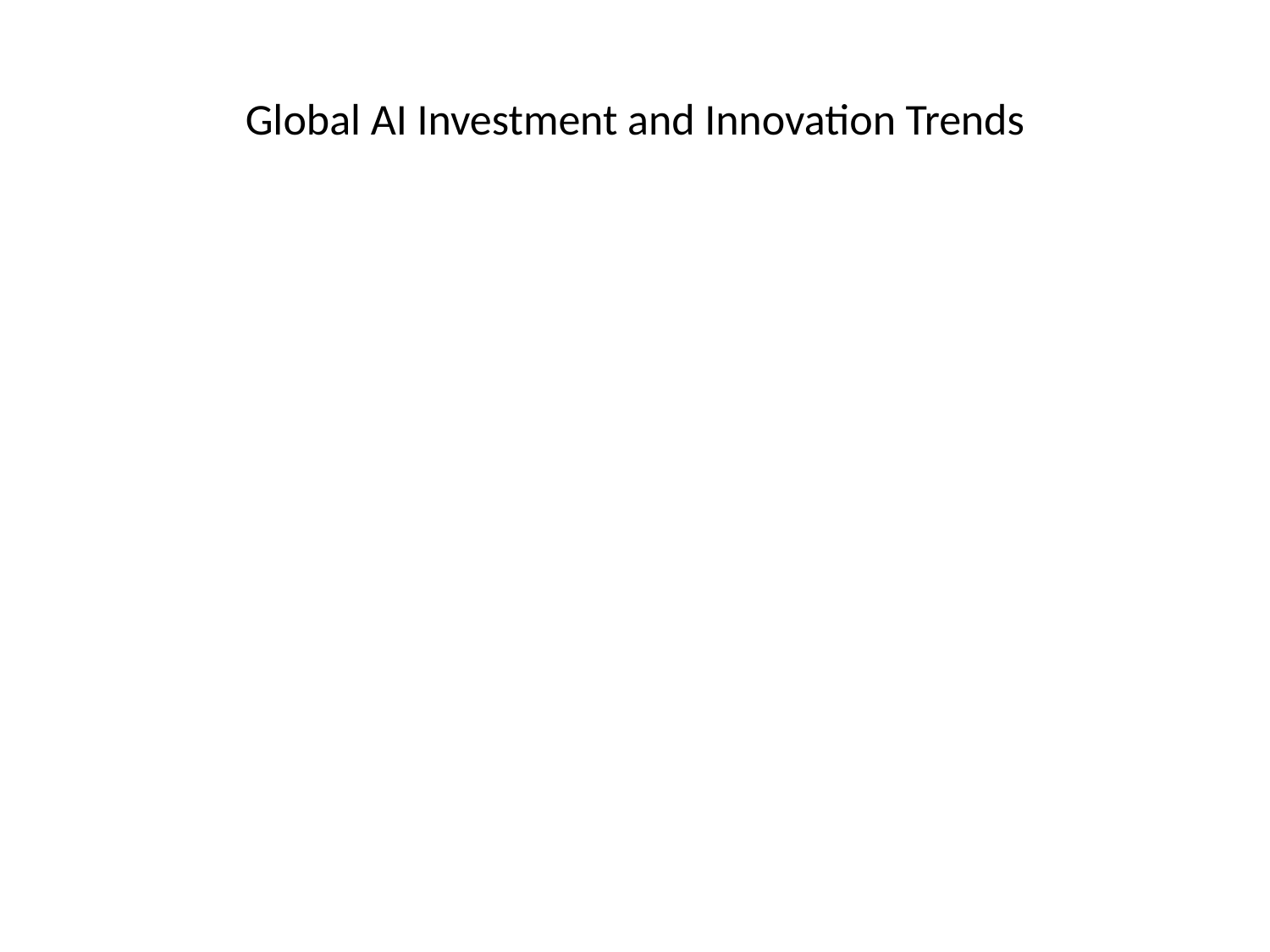

# Global AI Investment and Innovation Trends